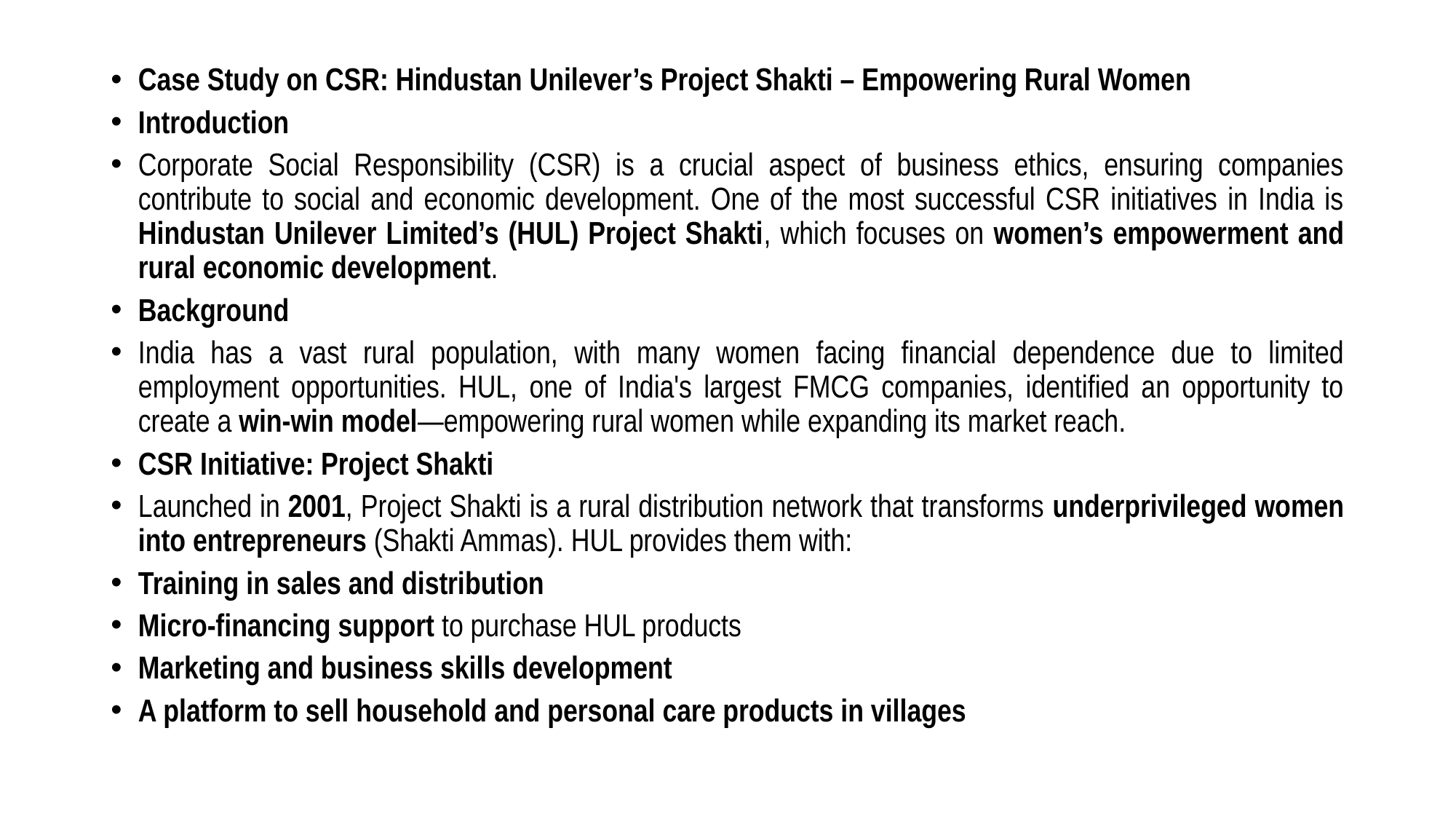

Case Study on CSR: Hindustan Unilever’s Project Shakti – Empowering Rural Women
Introduction
Corporate Social Responsibility (CSR) is a crucial aspect of business ethics, ensuring companies contribute to social and economic development. One of the most successful CSR initiatives in India is Hindustan Unilever Limited’s (HUL) Project Shakti, which focuses on women’s empowerment and rural economic development.
Background
India has a vast rural population, with many women facing financial dependence due to limited employment opportunities. HUL, one of India's largest FMCG companies, identified an opportunity to create a win-win model—empowering rural women while expanding its market reach.
CSR Initiative: Project Shakti
Launched in 2001, Project Shakti is a rural distribution network that transforms underprivileged women into entrepreneurs (Shakti Ammas). HUL provides them with:
Training in sales and distribution
Micro-financing support to purchase HUL products
Marketing and business skills development
A platform to sell household and personal care products in villages